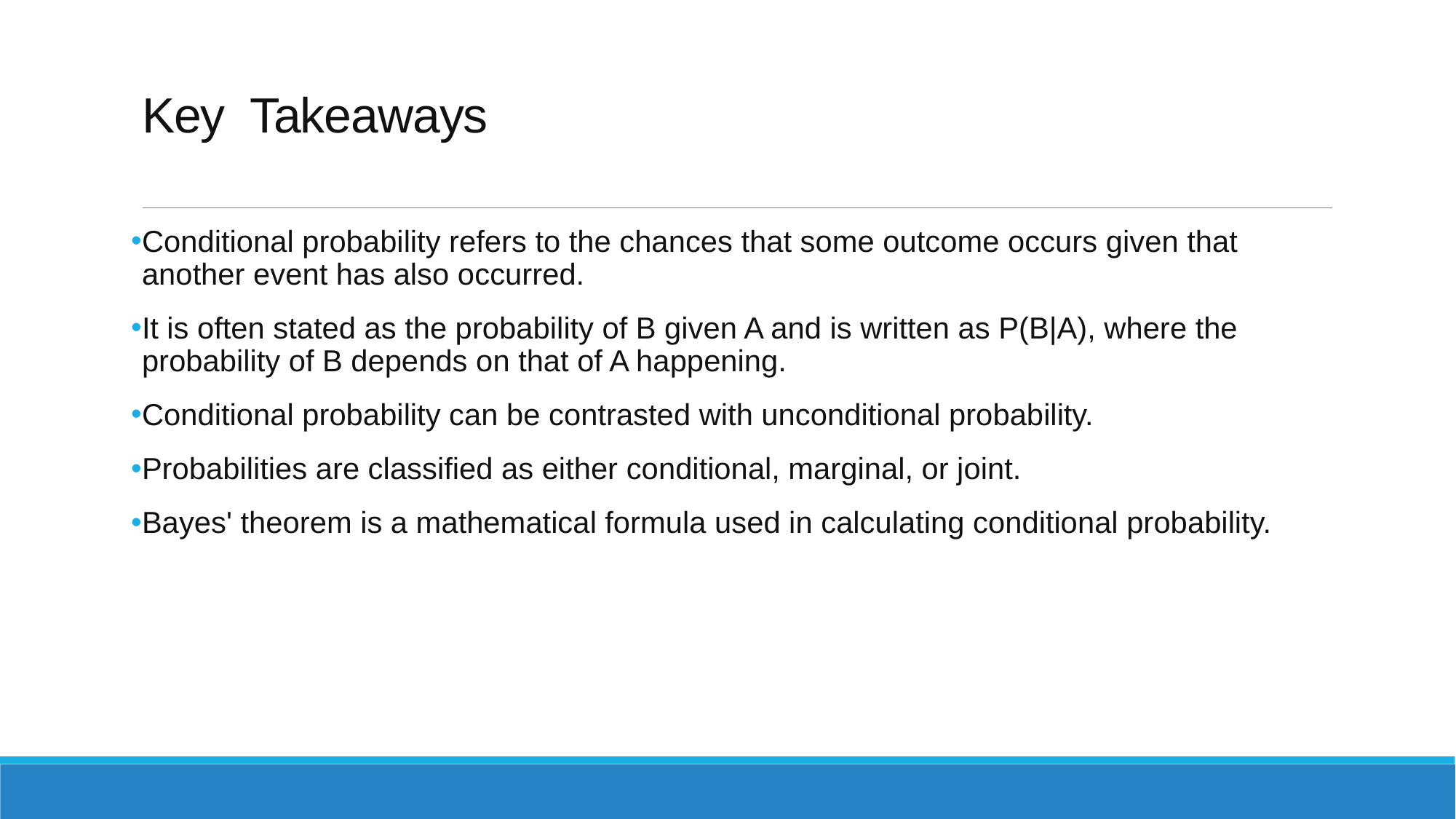

# Key  Takeaways
Conditional probability refers to the chances that some outcome occurs given that another event has also occurred.
It is often stated as the probability of B given A and is written as P(B|A), where the probability of B depends on that of A happening.
Conditional probability can be contrasted with unconditional probability.
Probabilities are classified as either conditional, marginal, or joint.
Bayes' theorem is a mathematical formula used in calculating conditional probability.